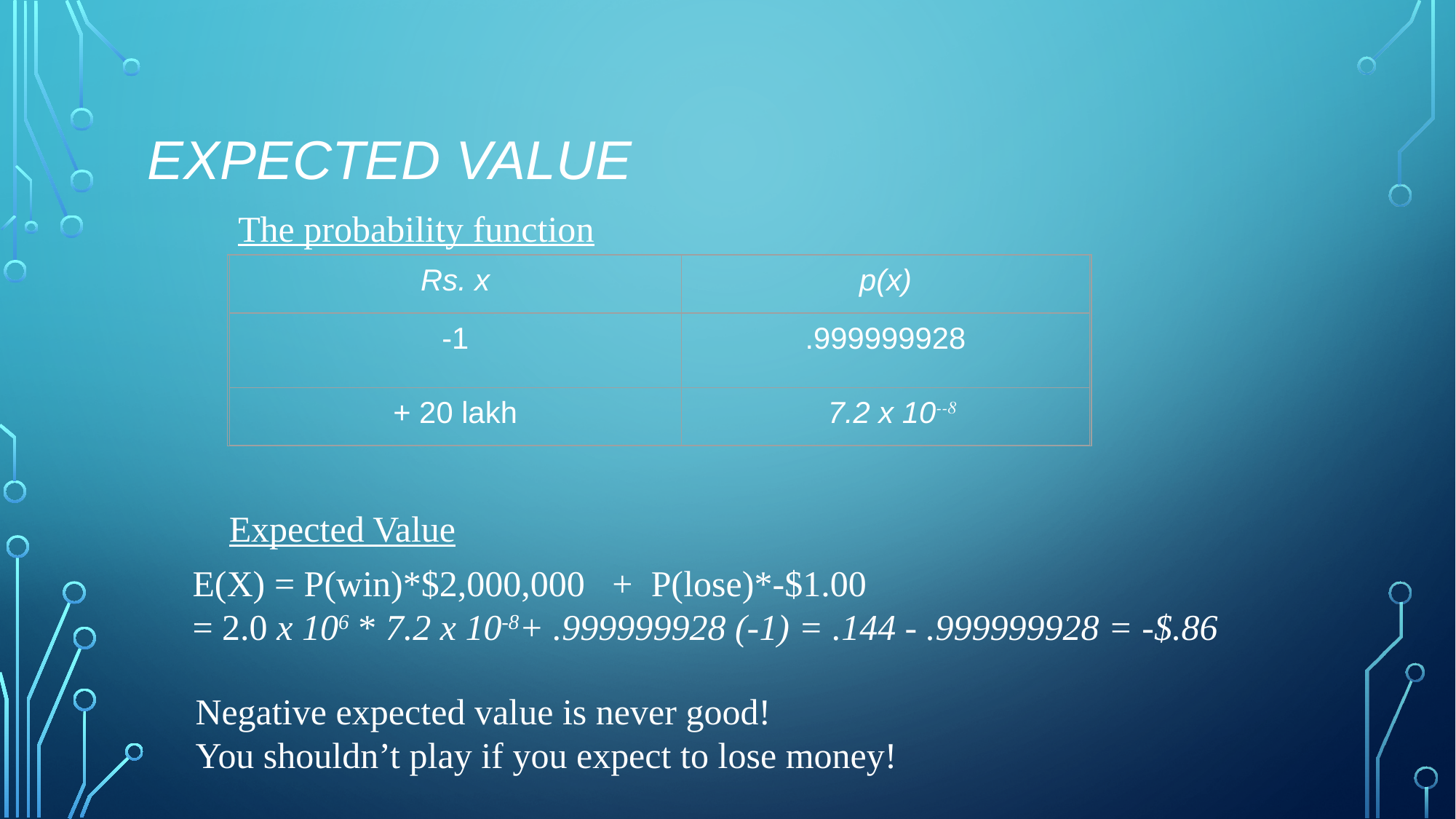

# Expected Value
The probability function

Rs. x

p(x)

-1

.999999928

+ 20 lakh

	7.2 x 10--8

Expected Value
E(X) = P(win)*$2,000,000   +  P(lose)*-$1.00
= 2.0 x 106 * 7.2 x 10-8+ .999999928 (-1) = .144 - .999999928 = -$.86

Negative expected value is never good!
You shouldn’t play if you expect to lose money!